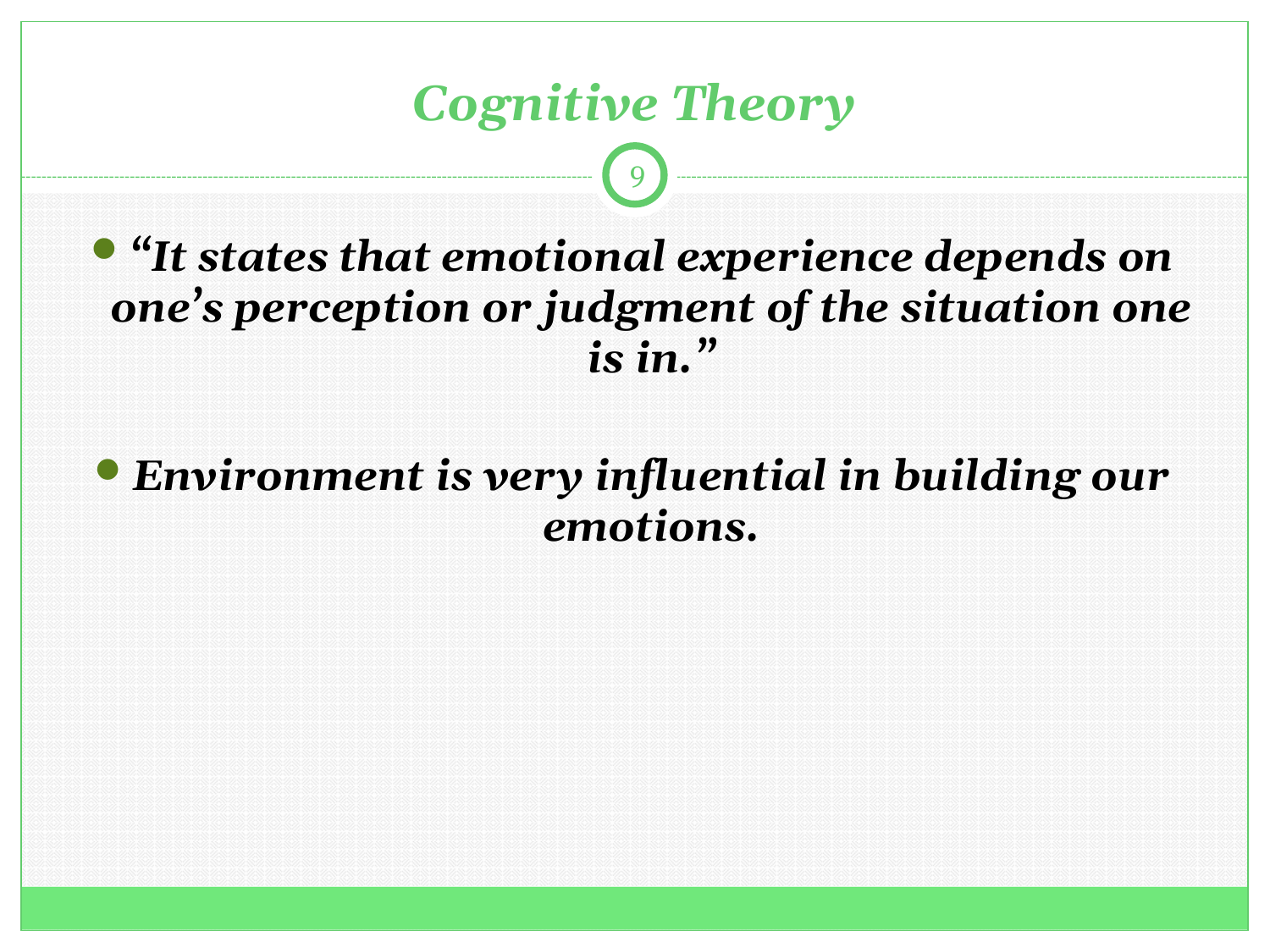

# Cognitive Theory
9
“It states that emotional experience depends on one’s perception or judgment of the situation one is in.”

Environment is very influential in building our emotions.